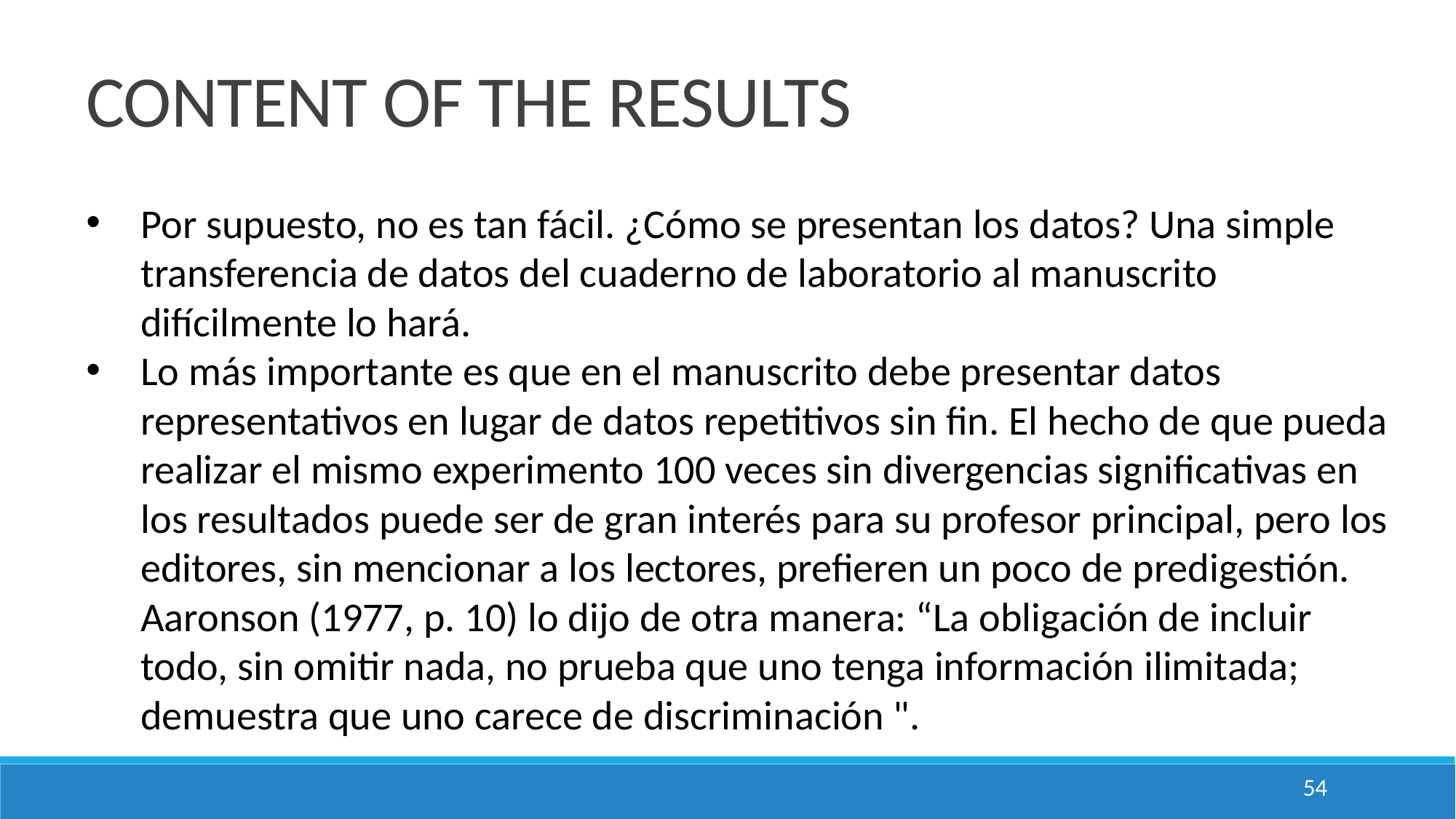

CONTENT OF THE RESULTS
Por supuesto, no es tan fácil. ¿Cómo se presentan los datos? Una simple transferencia de datos del cuaderno de laboratorio al manuscrito difícilmente lo hará.
Lo más importante es que en el manuscrito debe presentar datos representativos en lugar de datos repetitivos sin fin. El hecho de que pueda realizar el mismo experimento 100 veces sin divergencias significativas en los resultados puede ser de gran interés para su profesor principal, pero los editores, sin mencionar a los lectores, prefieren un poco de predigestión. Aaronson (1977, p. 10) lo dijo de otra manera: “La obligación de incluir todo, sin omitir nada, no prueba que uno tenga información ilimitada; demuestra que uno carece de discriminación ".
54